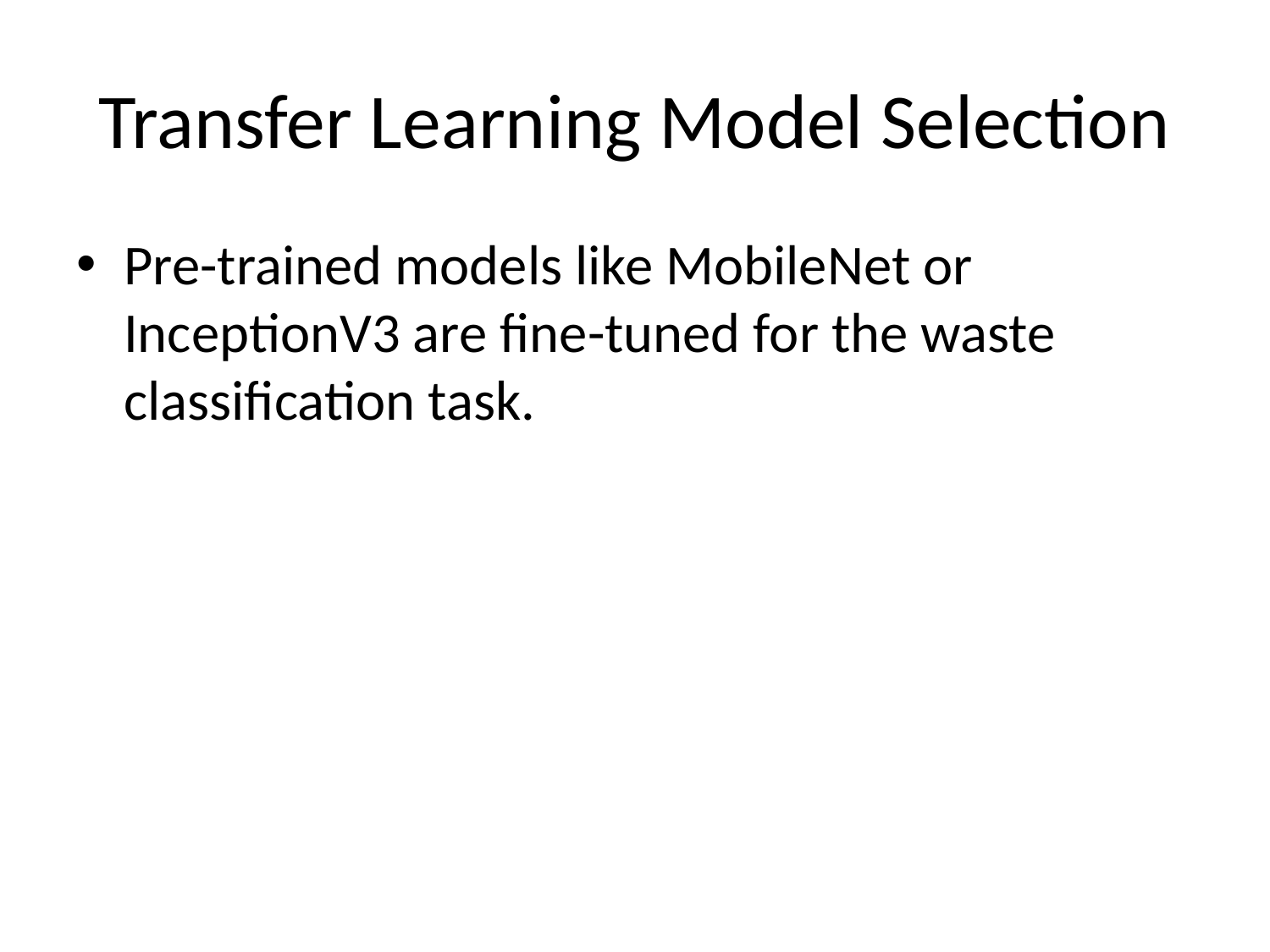

# Transfer Learning Model Selection
Pre-trained models like MobileNet or InceptionV3 are fine-tuned for the waste classification task.